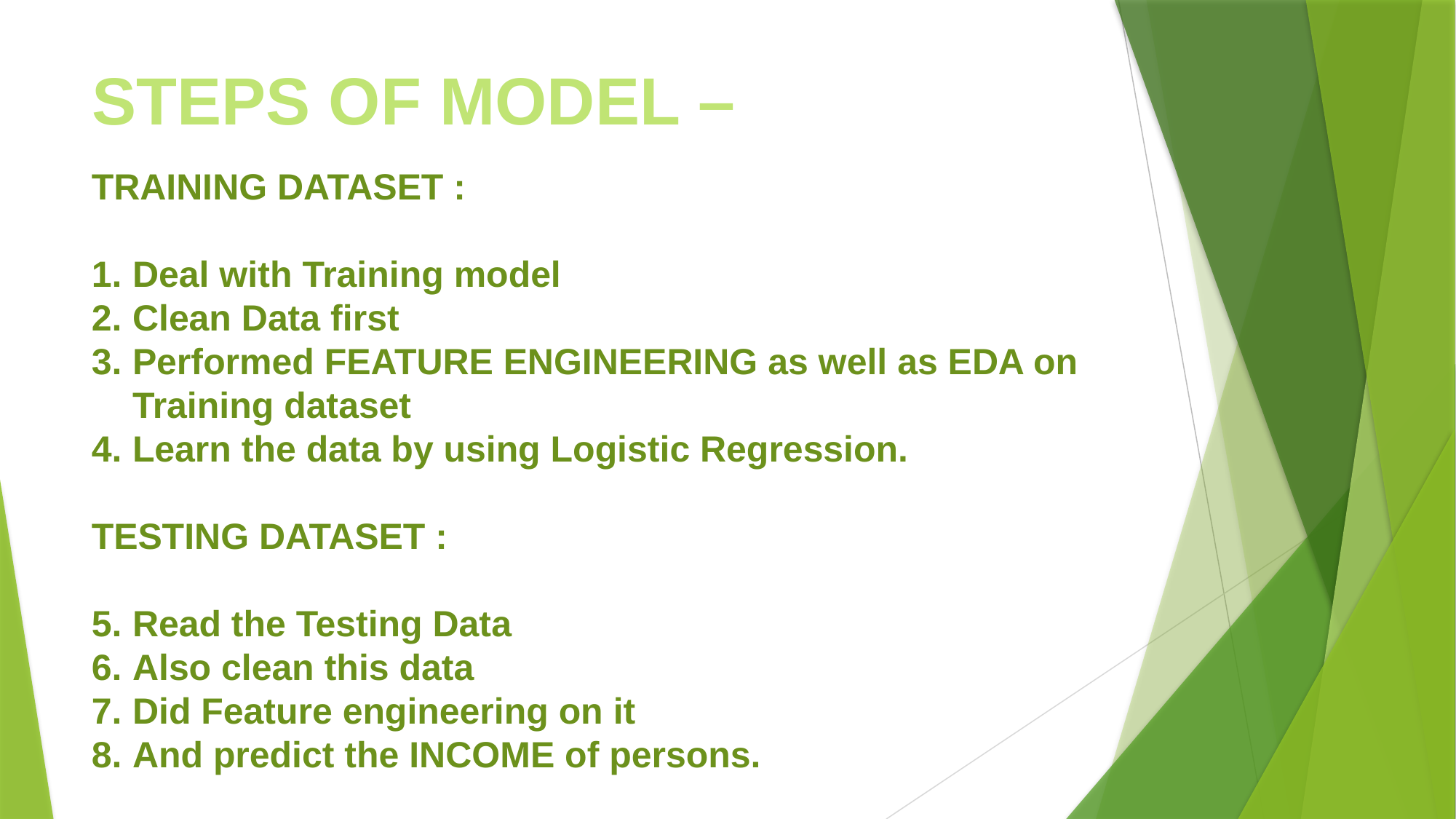

# STEPS OF MODEL –
TRAINING DATASET :

Deal with Training model
Clean Data first
Performed FEATURE ENGINEERING as well as EDA on Training dataset
Learn the data by using Logistic Regression.

TESTING DATASET :

Read the Testing Data
Also clean this data
Did Feature engineering on it
And predict the INCOME of persons.